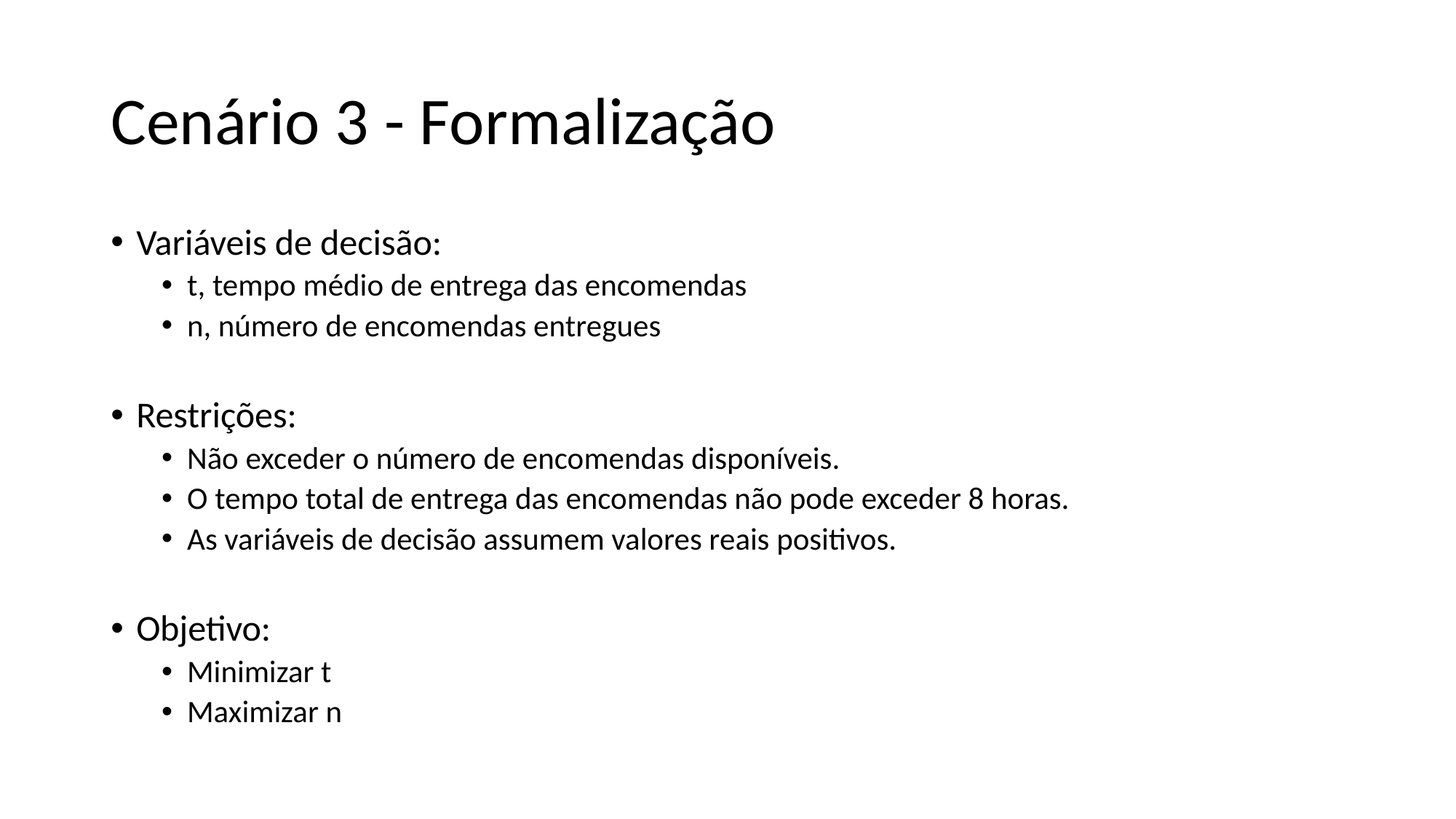

# Cenário 3 - Formalização
Variáveis de decisão:
t, tempo médio de entrega das encomendas
n, número de encomendas entregues

Restrições:
Não exceder o número de encomendas disponíveis.
O tempo total de entrega das encomendas não pode exceder 8 horas.
As variáveis de decisão assumem valores reais positivos.

Objetivo:
Minimizar t
Maximizar n